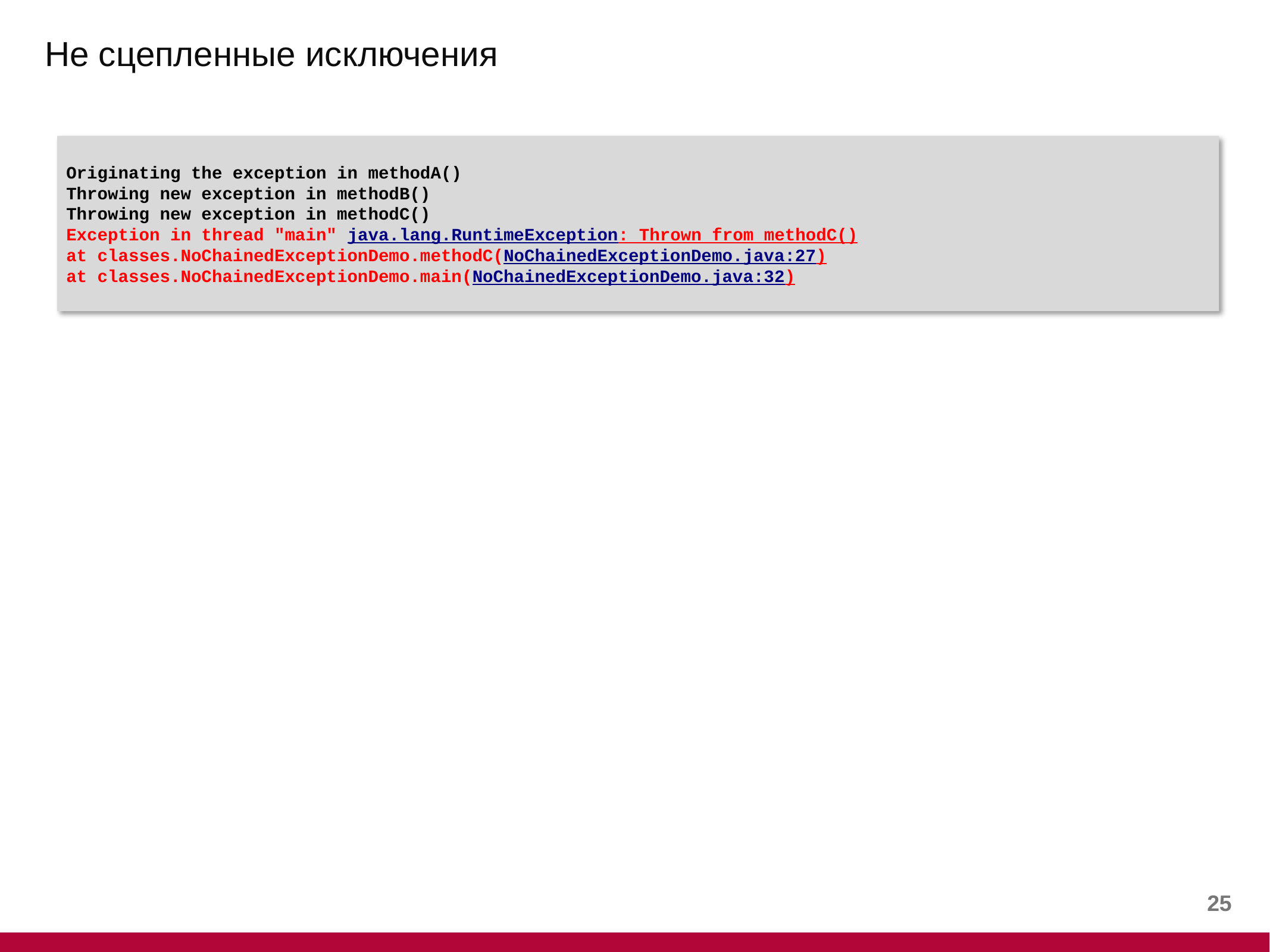

# Не сцепленные исключения

Originating the exception in methodA()
Throwing new exception in methodB()
Throwing new exception in methodC()
Exception in thread "main" java.lang.RuntimeException: Thrown from methodC()
at classes.NoChainedExceptionDemo.methodC(NoChainedExceptionDemo.java:27)
at classes.NoChainedExceptionDemo.main(NoChainedExceptionDemo.java:32)

25